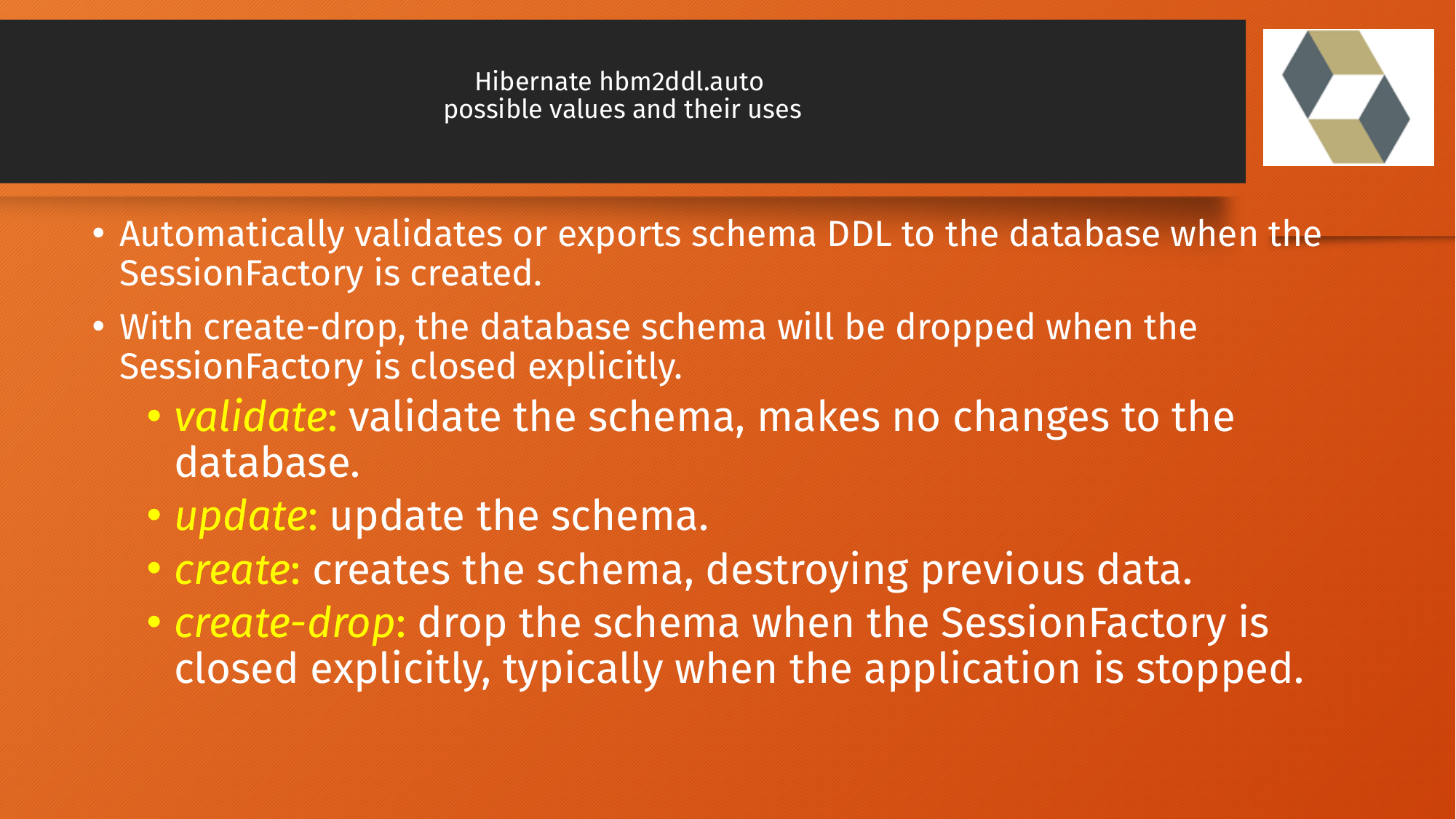

# Hibernate hbm2ddl.auto possible values and their uses
Automatically validates or exports schema DDL to the database when the SessionFactory is created.
With create-drop, the database schema will be dropped when the SessionFactory is closed explicitly.
validate: validate the schema, makes no changes to the database.
update: update the schema.
create: creates the schema, destroying previous data.
create-drop: drop the schema when the SessionFactory is closed explicitly, typically when the application is stopped.